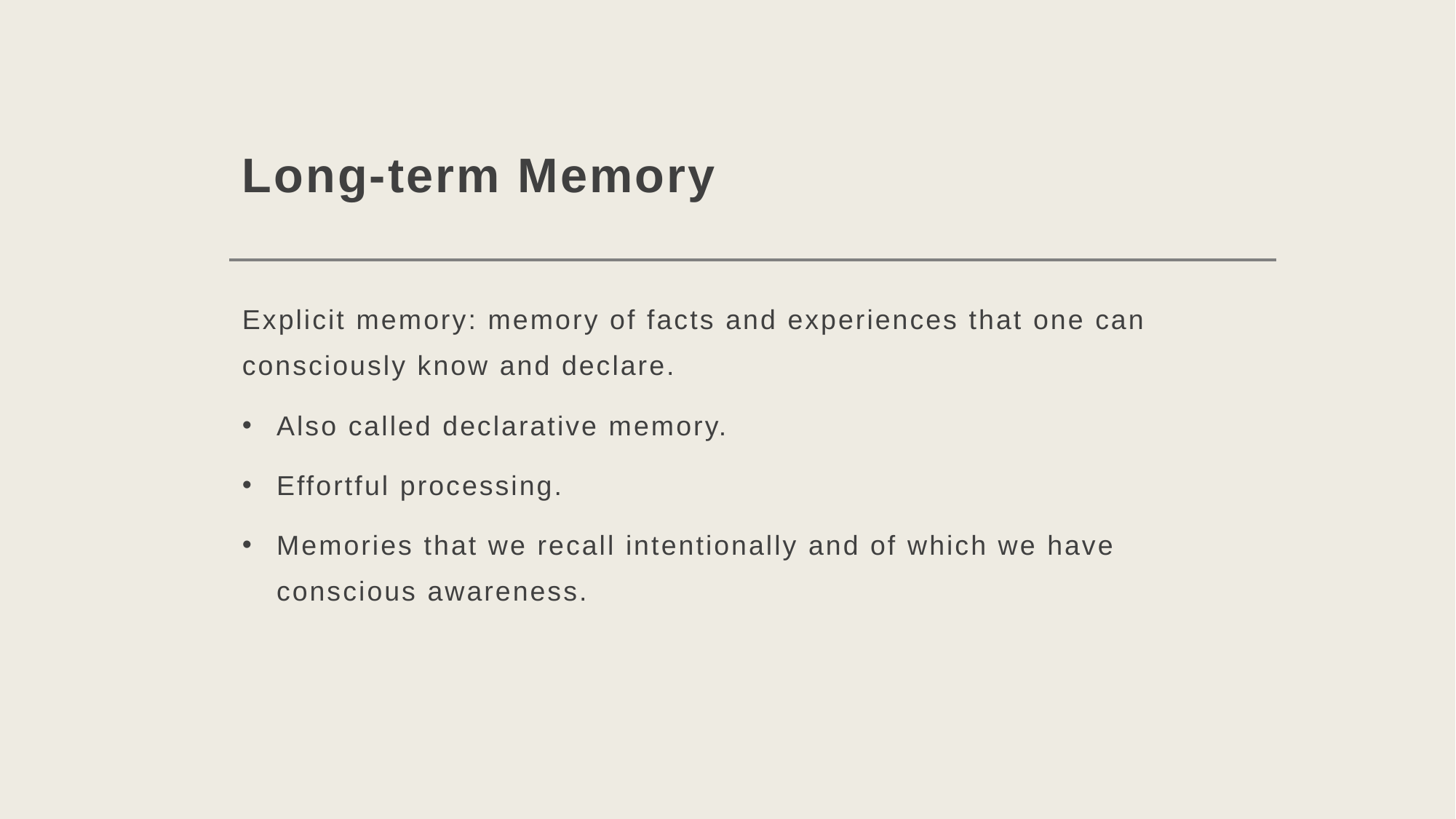

# Long-term Memory
Explicit memory: memory of facts and experiences that one can consciously know and declare.
Also called declarative memory.
Effortful processing.
Memories that we recall intentionally and of which we have conscious awareness.